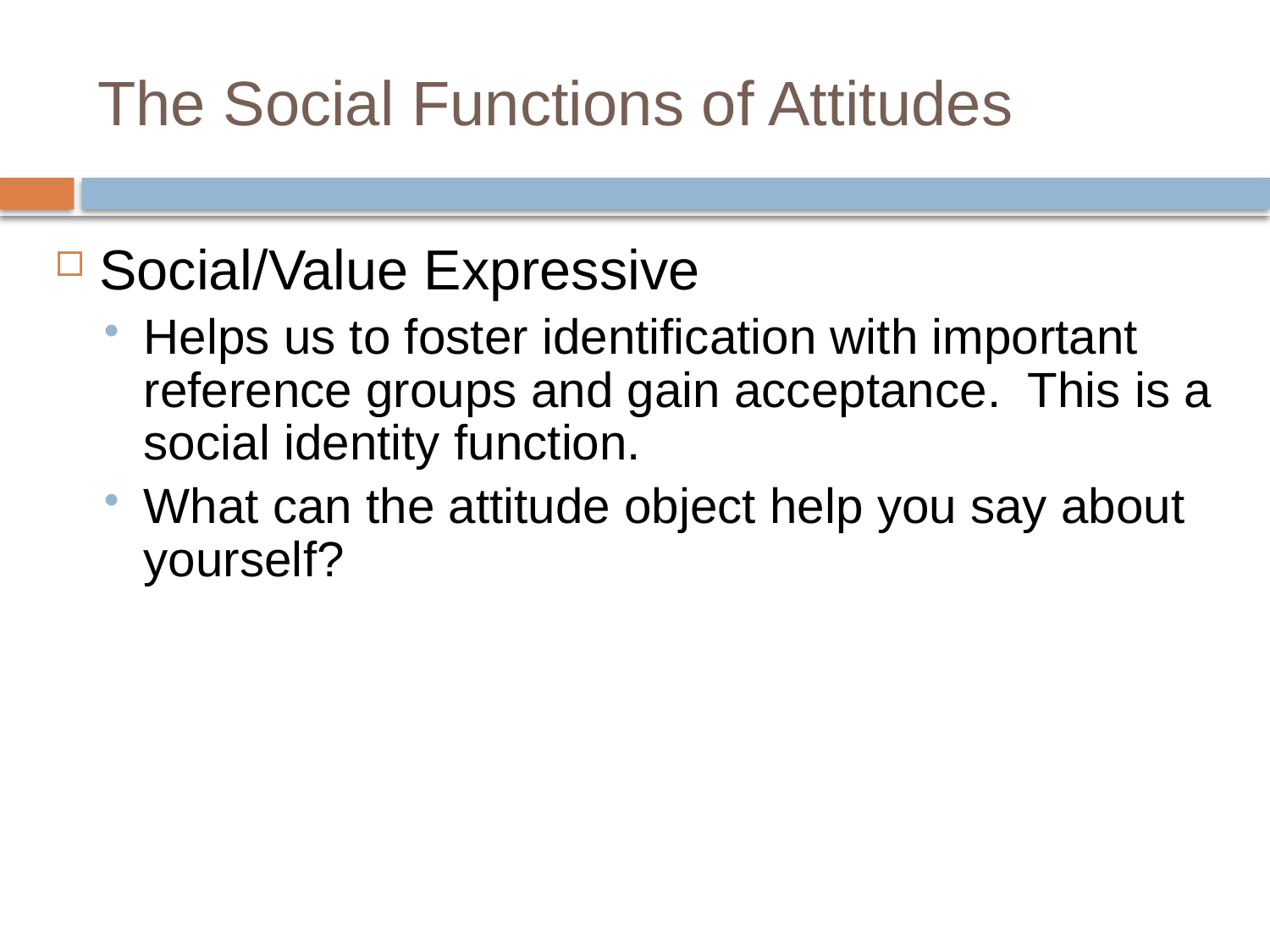

# The Social Functions of Attitudes

Social/Value Expressive
Helps us to foster identification with important reference groups and gain acceptance.  This is a social identity function.
What can the attitude object help you say about yourself?